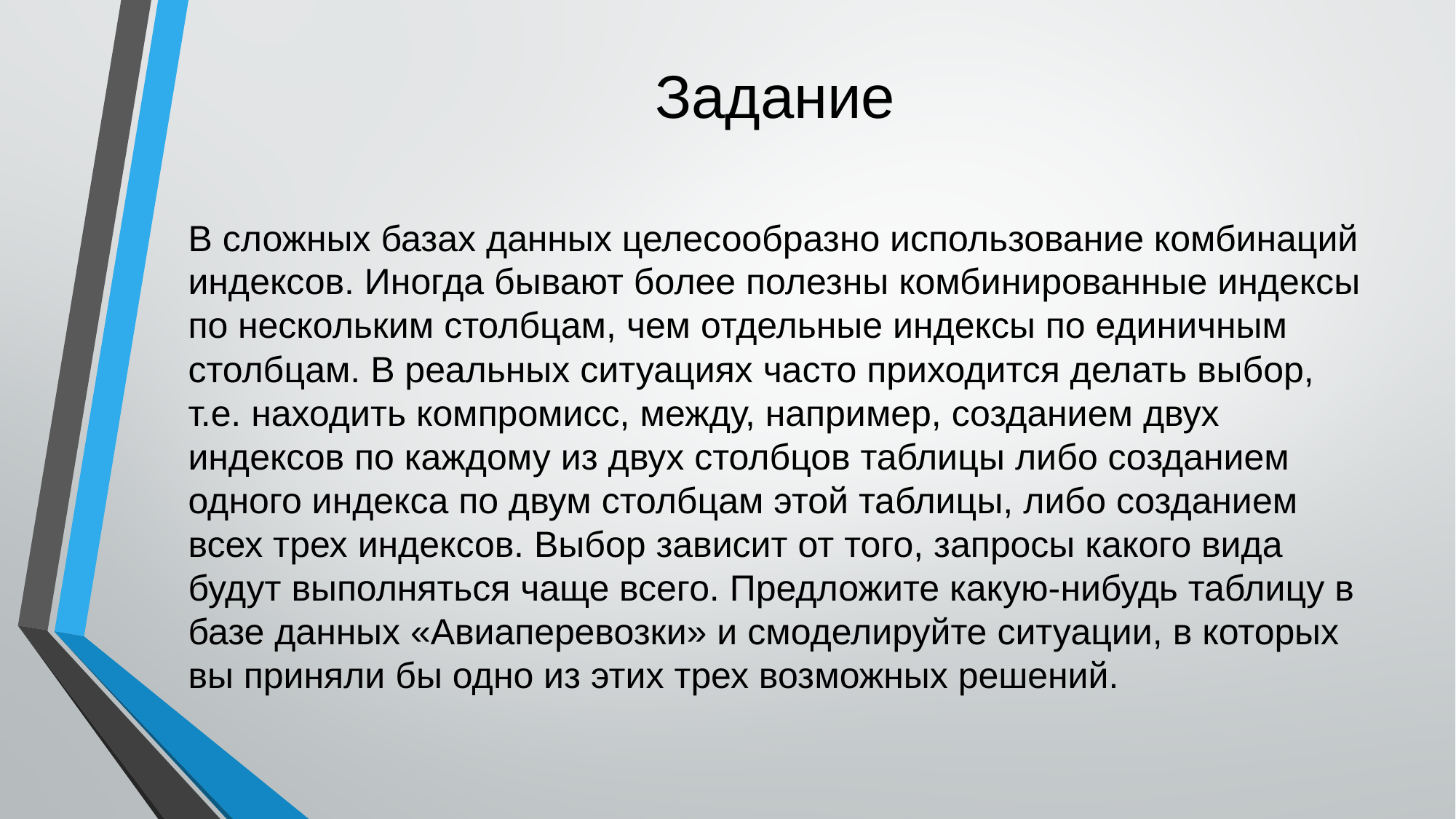

# Задание
В сложных базах данных целесообразно использование комбинаций индексов. Иногда бывают более полезны комбинированные индексы по нескольким столбцам, чем отдельные индексы по единичным столбцам. В реальных ситуациях часто приходится делать выбор, т.е. находить компромисс, между, например, созданием двух индексов по каждому из двух столбцов таблицы либо созданием одного индекса по двум столбцам этой таблицы, либо созданием всех трех индексов. Выбор зависит от того, запросы какого вида будут выполняться чаще всего. Предложите какую-нибудь таблицу в базе данных «Авиаперевозки» и смоделируйте ситуации, в которых вы приняли бы одно из этих трех возможных решений.